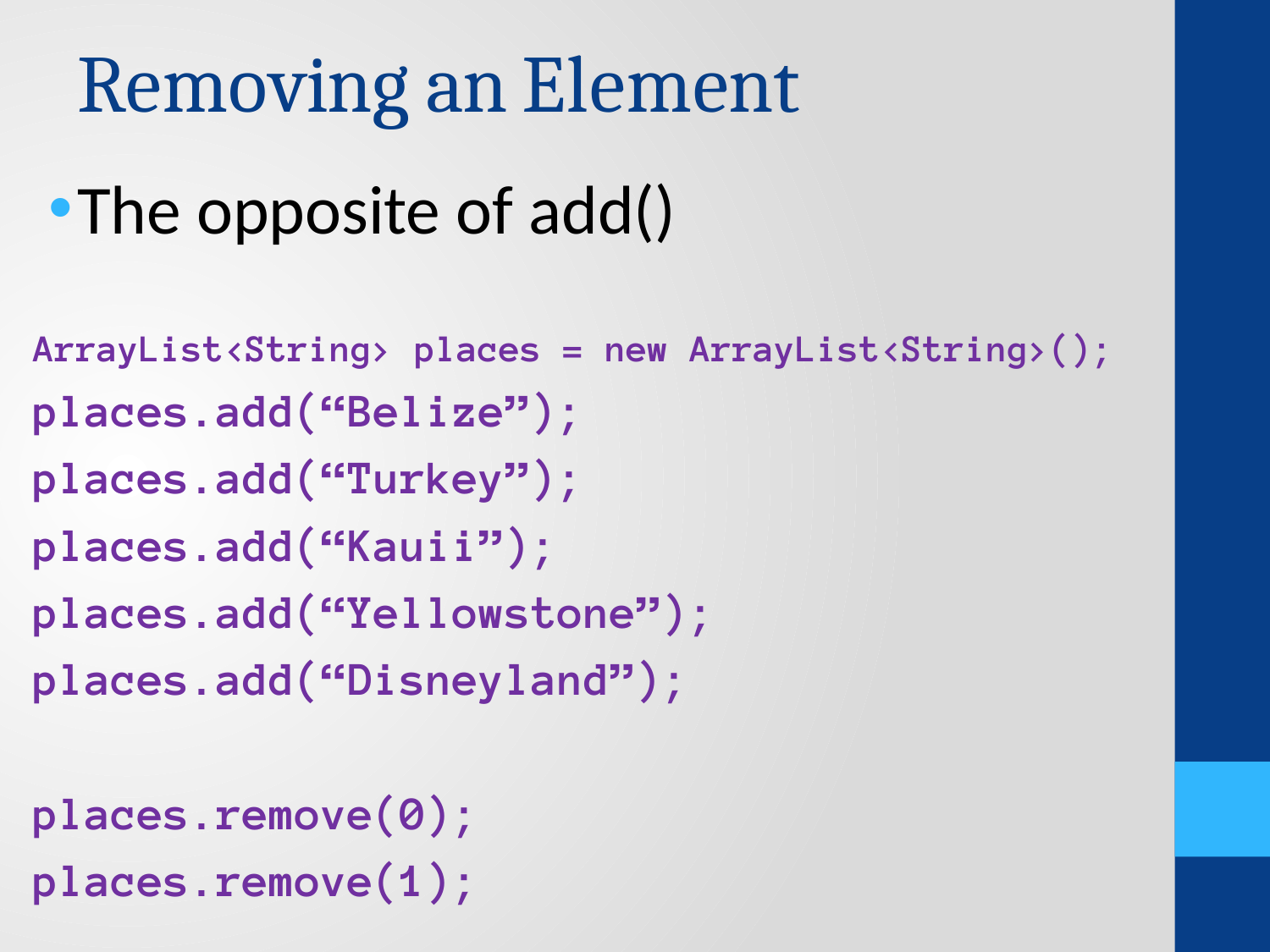

# Removing an Element
The opposite of add()

ArrayList<String> places = new ArrayList<String>();
places.add(“Belize”);
places.add(“Turkey”);
places.add(“Kauii”);
places.add(“Yellowstone”);
places.add(“Disneyland”);

places.remove(0);
places.remove(1);